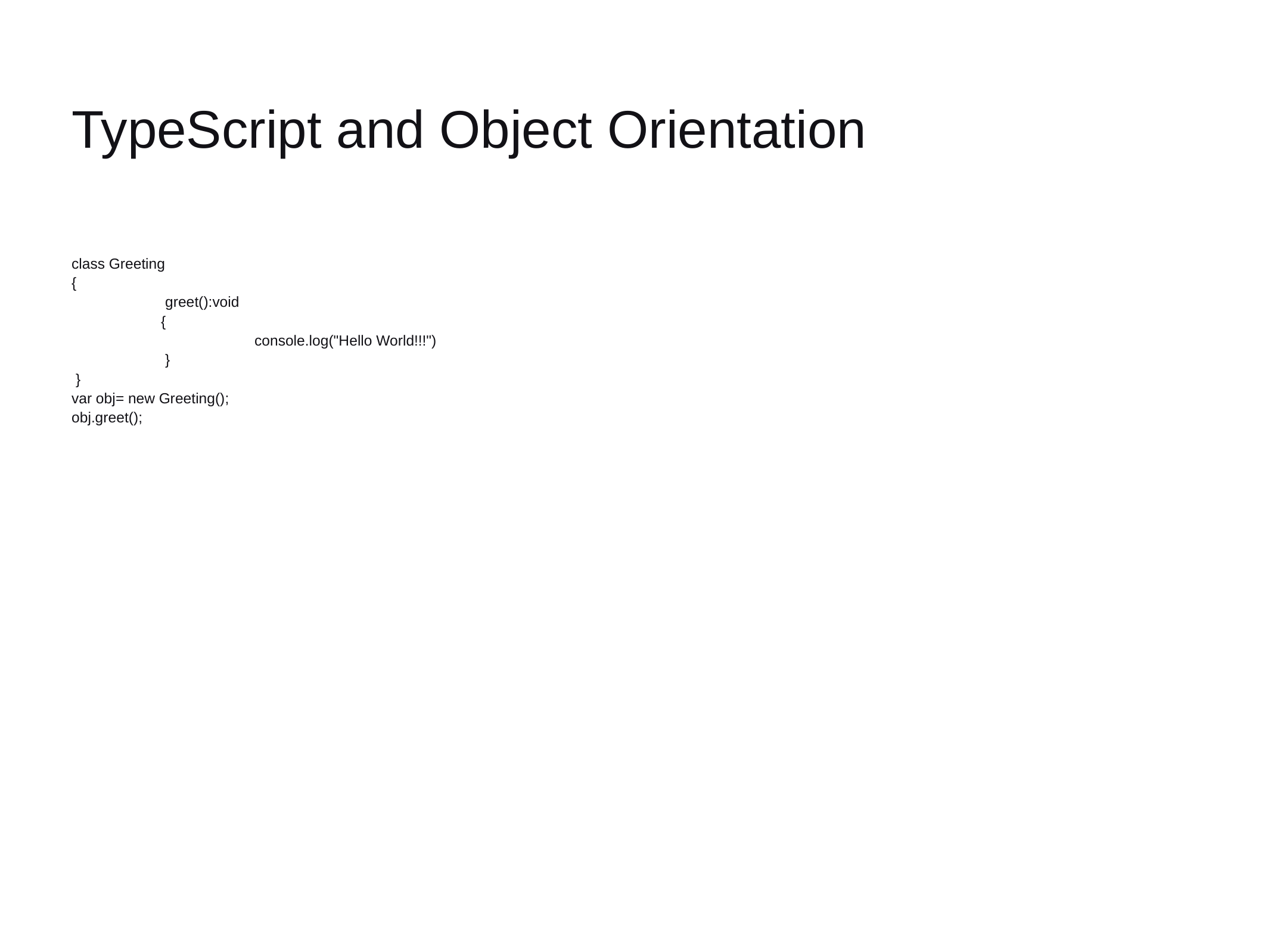

# TypeScript and Object Orientation
class Greeting
{
	 greet():void
 	{
		 console.log("Hello World!!!")
	 }
 }
var obj= new Greeting();
obj.greet();